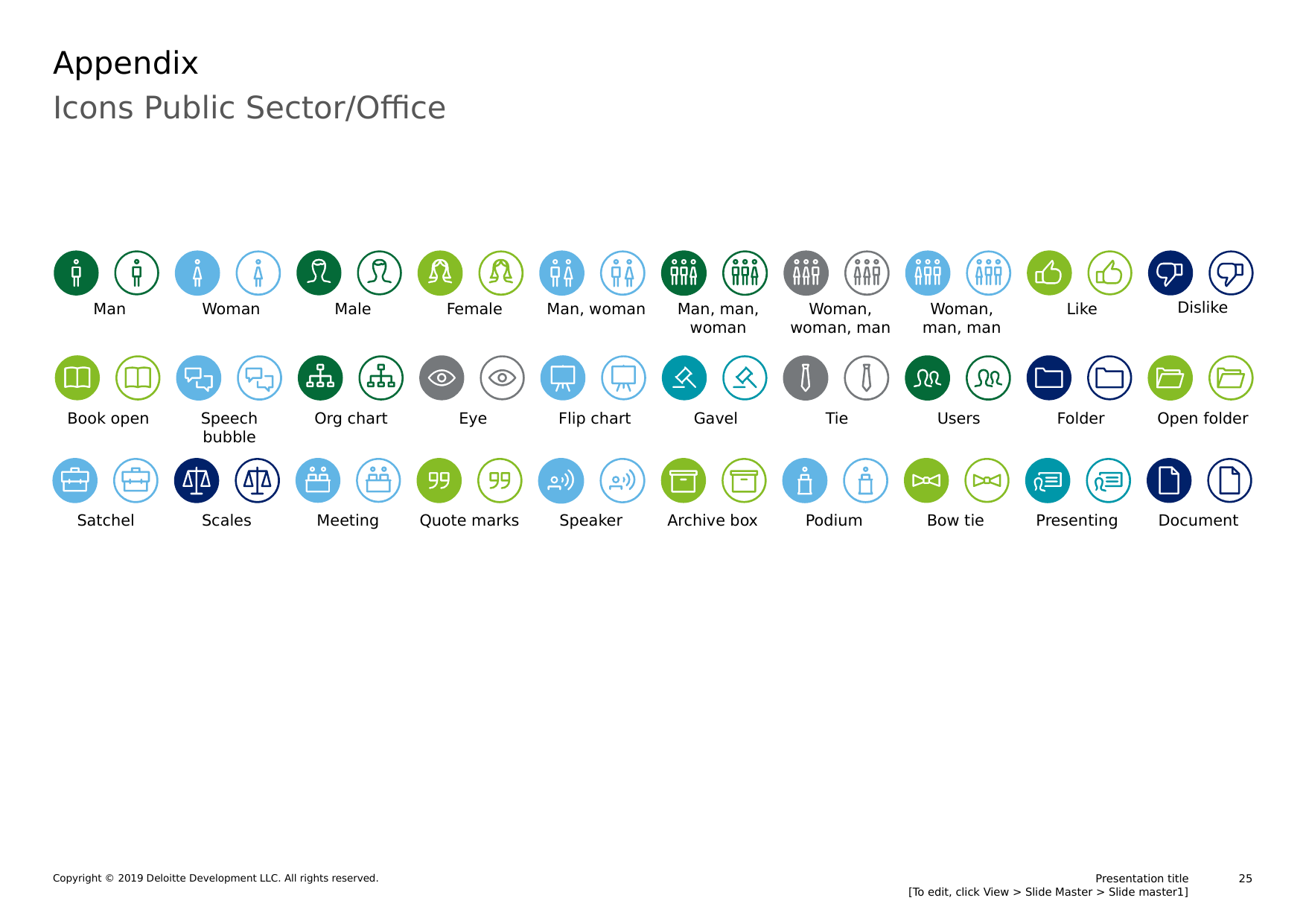

# Appendix
Icons Public Sector/Office

Dislike
Man
Woman
Male
Female
Like
Man, woman
Woman, woman, man
Man, man, woman
Woman, man, man

Book open
Org chart
Eye
Flip chart
Gavel
Tie
Users
Folder
Open folder
Speech bubble

Satchel
Scales
Meeting
Quote marks
Speaker
Archive box
Podium
Bow tie
Presenting
Document